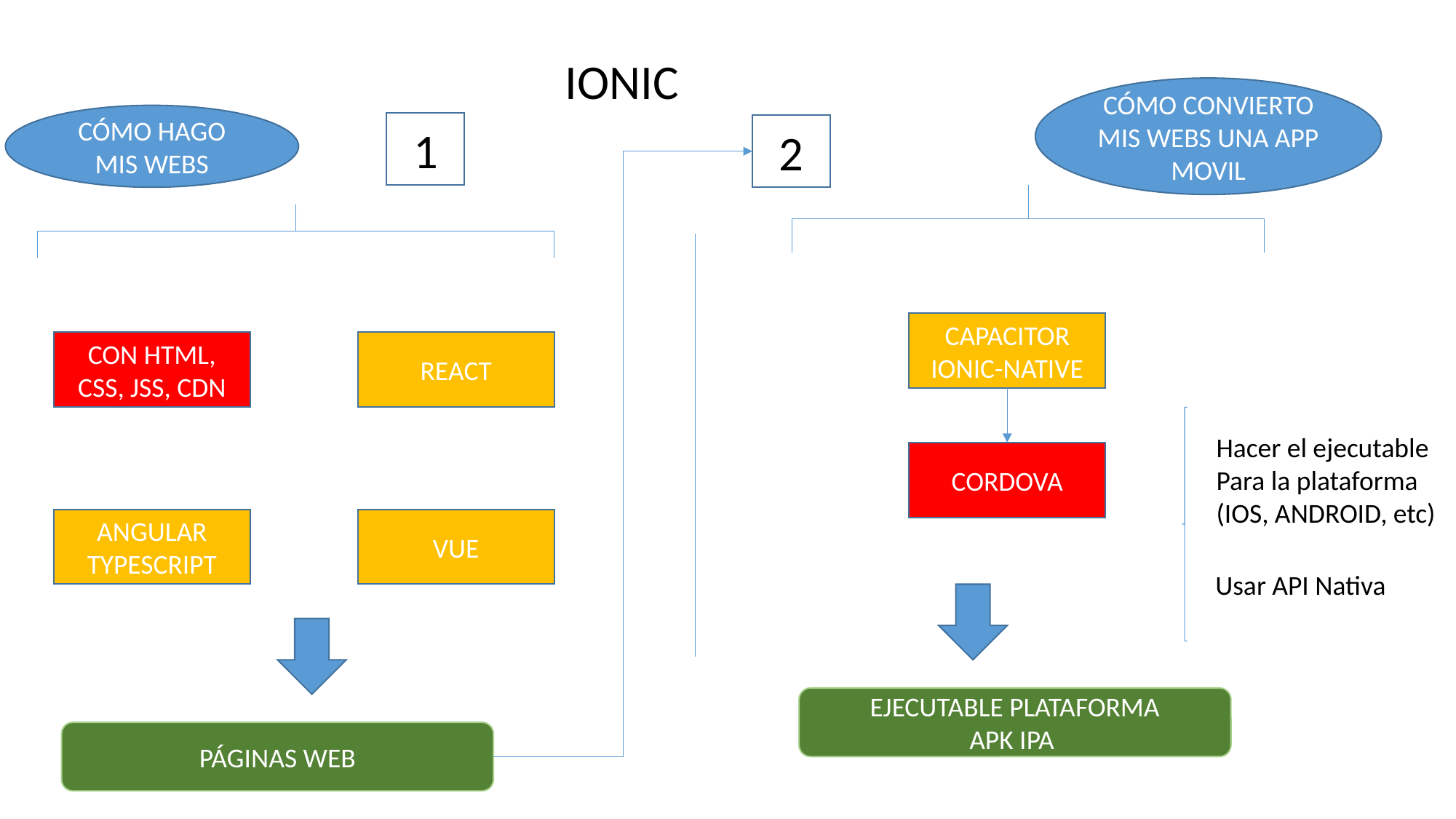

IONIC
CÓMO CONVIERTO MIS WEBS UNA APP MOVIL
CÓMO HAGO MIS WEBS
1
2
CAPACITOR
IONIC-NATIVE
CON HTML, CSS, JSS, CDN
REACT

Hacer el ejecutable
Para la plataforma
(IOS, ANDROID, etc)
CORDOVA
ANGULAR
TYPESCRIPT
VUE
Usar API Nativa

EJECUTABLE PLATAFORMA
APK IPA
PÁGINAS WEB